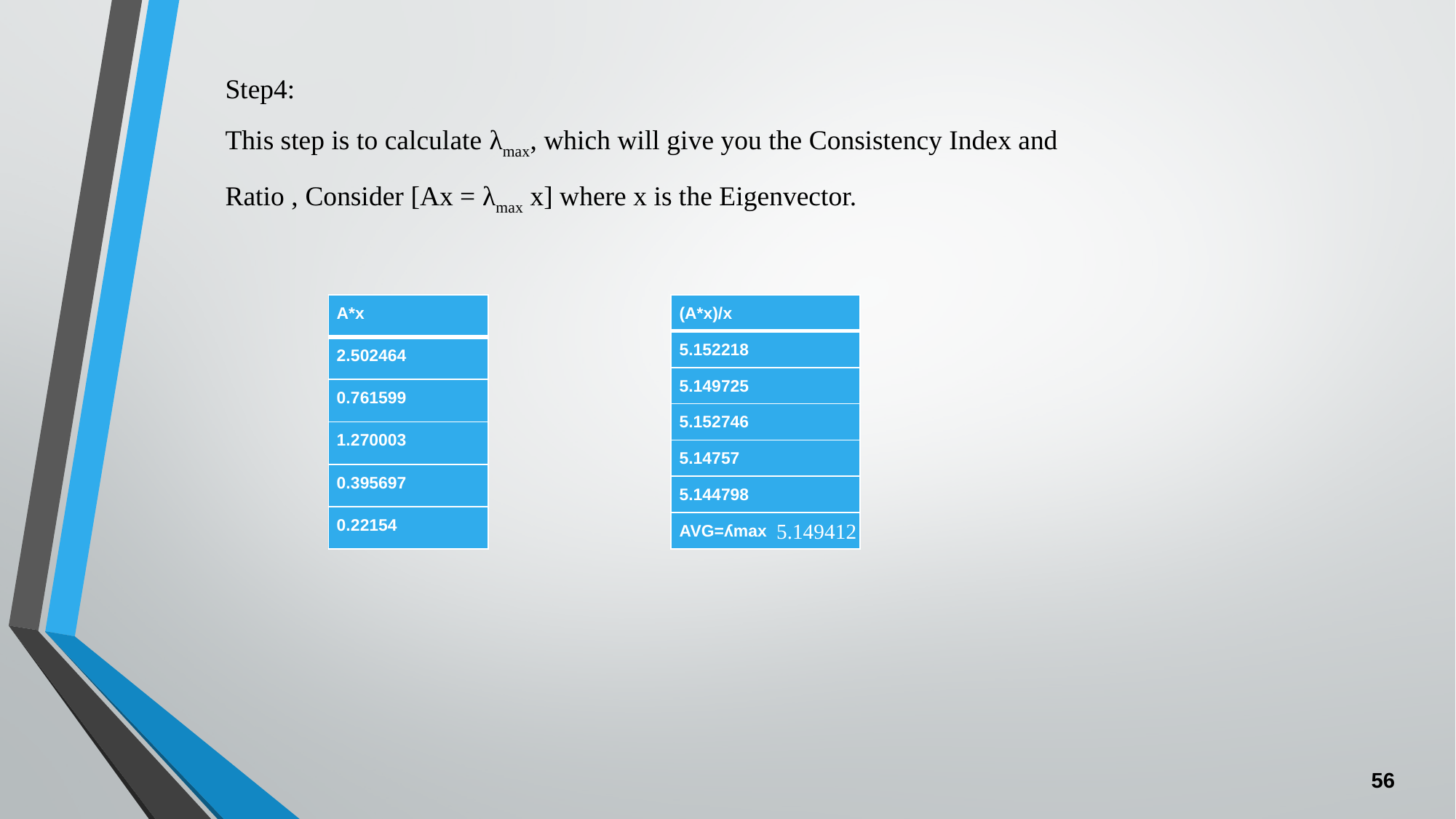

Step4:
This step is to calculate λmax, which will give you the Consistency Index and Ratio , Consider [Ax = λmax x] where x is the Eigenvector.
| (A\*x)/x |
| --- |
| 5.152218 |
| 5.149725 |
| 5.152746 |
| 5.14757 |
| 5.144798 |
| AVG=ʎmax |
| A\*x |
| --- |
| 2.502464 |
| 0.761599 |
| 1.270003 |
| 0.395697 |
| 0.22154 |
5.149412
56